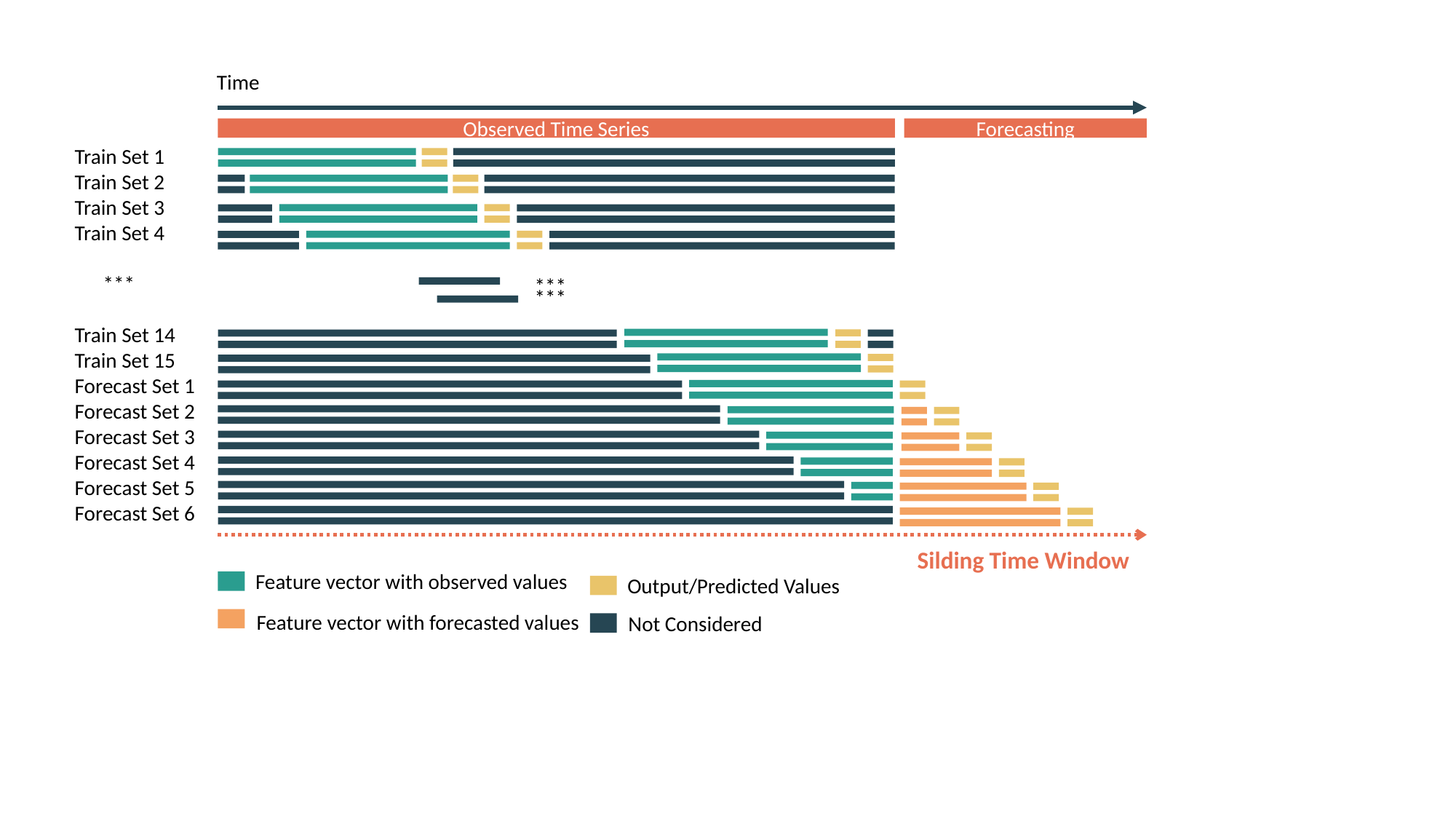

Time
Observed Time Series
Forecasting
Train Set 1
Train Set 2
Train Set 3
Train Set 4

      ***

Train Set 14
Train Set 15
Forecast Set 1
Forecast Set 2
Forecast Set 3
Forecast Set 4
Forecast Set 5
Forecast Set 6

***

***

Silding Time Window
Feature vector with observed values
Output/Predicted Values

Feature vector with forecasted values
Not Considered